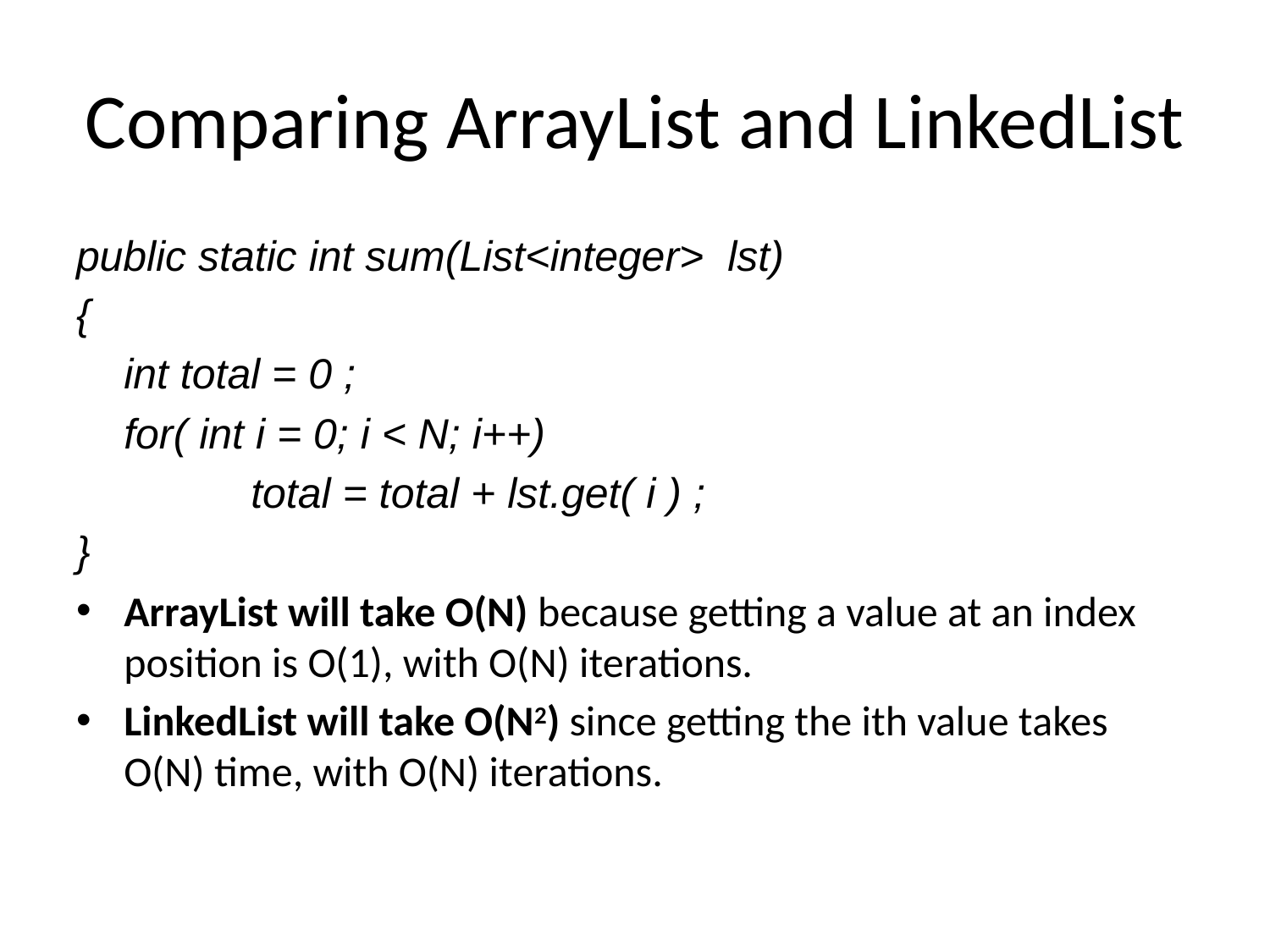

# Comparing ArrayList and LinkedList
public static int sum(List<integer>  lst)
{
	int total = 0 ;
	for( int i = 0; i < N; i++)
		total = total + lst.get( i ) ;
}
ArrayList will take O(N) because getting a value at an index position is O(1), with O(N) iterations.
LinkedList will take O(N2) since getting the ith value takes O(N) time, with O(N) iterations.